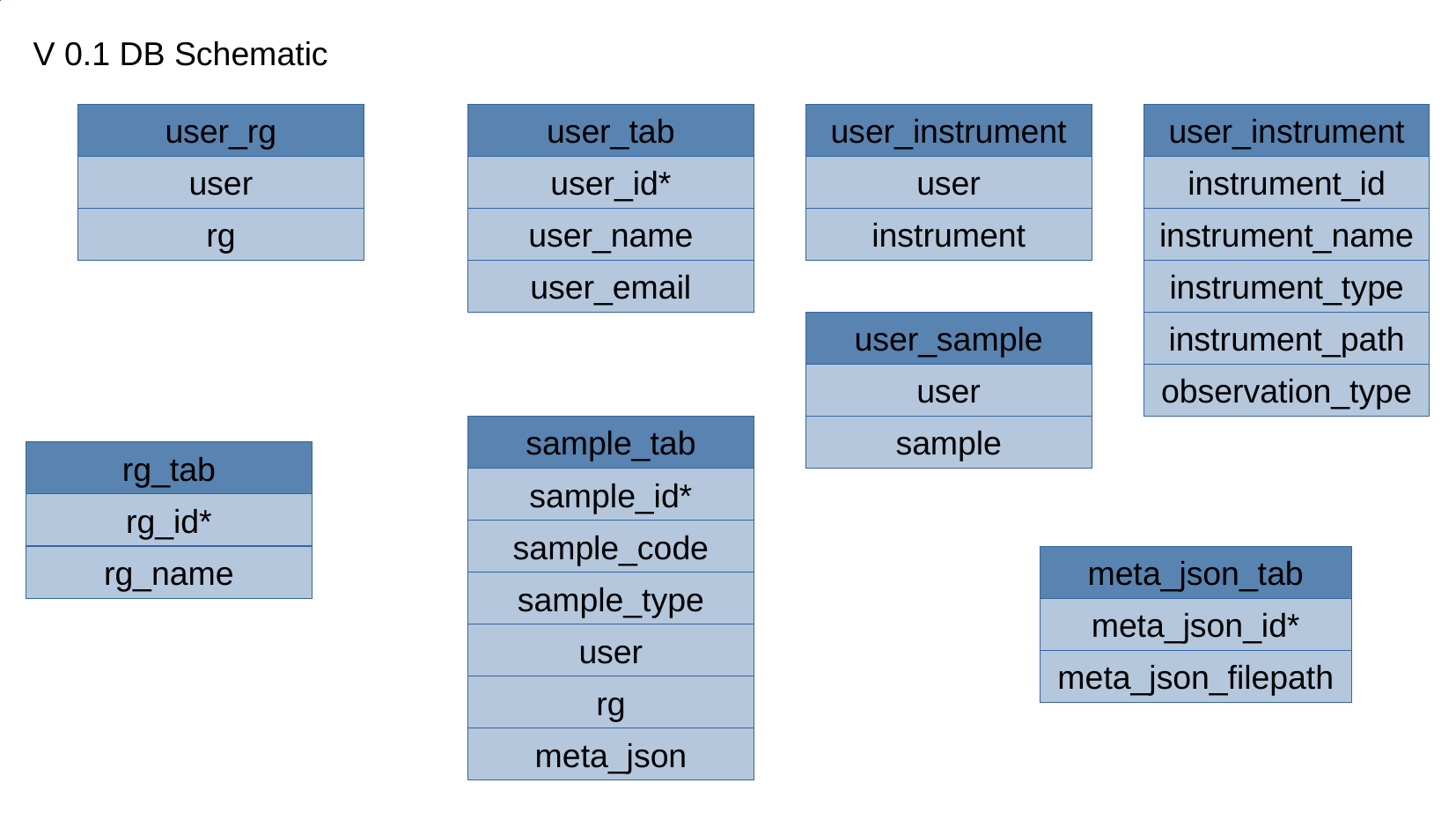

V 0.1 DB Schematic
user_rg
user_tab
user_instrument
user_instrument
user
user_id*
user
instrument_id
rg
user_name
instrument
instrument_name
user_email
instrument_type
user_sample
instrument_path
user
observation_type
sample_tab
sample
rg_tab
sample_id*
rg_id*
sample_code
rg_name
meta_json_tab
sample_type
meta_json_id*
user
meta_json_filepath
rg
meta_json